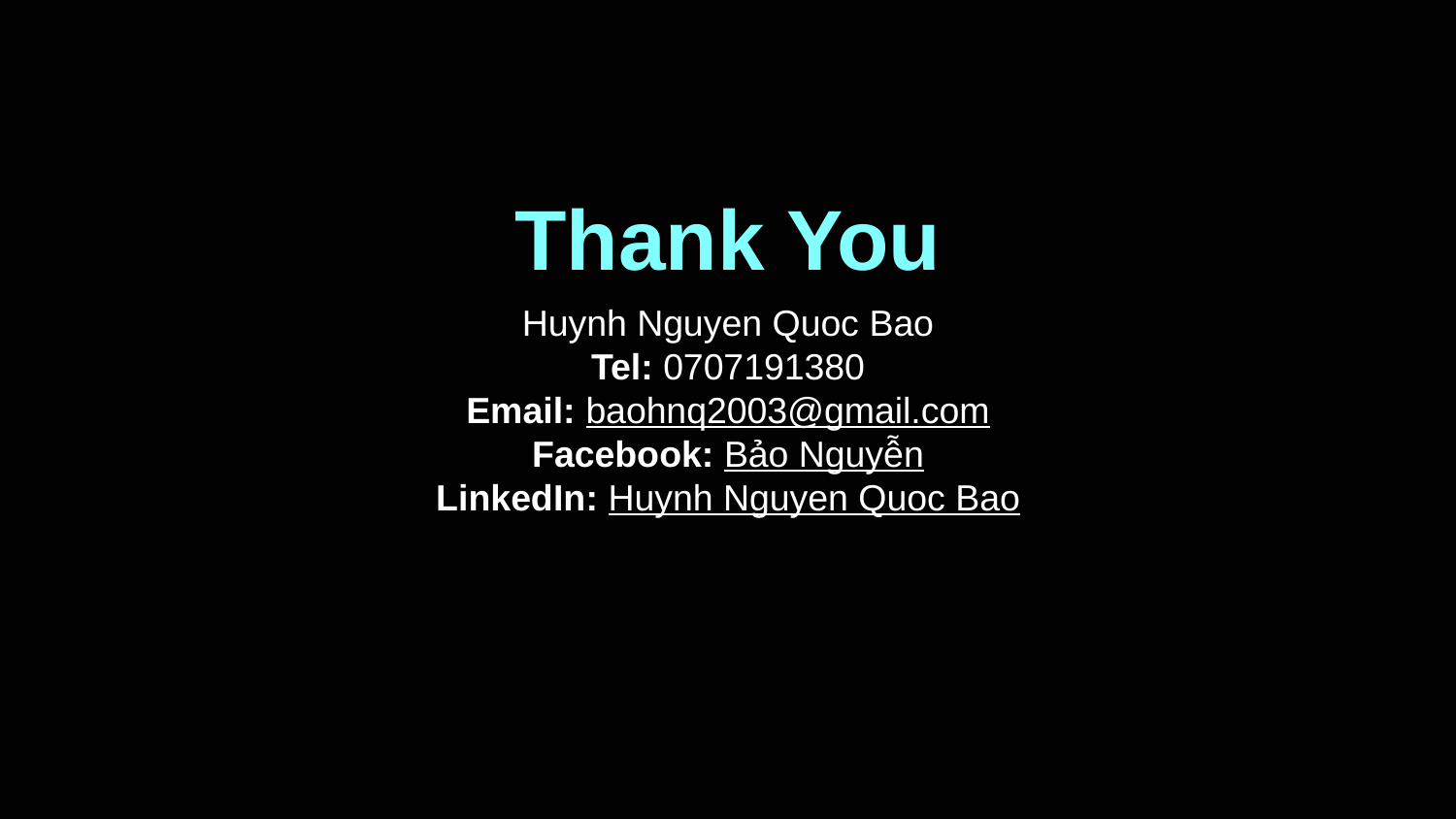

# Thank You
Huynh Nguyen Quoc Bao
Tel: 0707191380
Email: baohnq2003@gmail.com
Facebook: Bảo Nguyễn
LinkedIn: Huynh Nguyen Quoc Bao